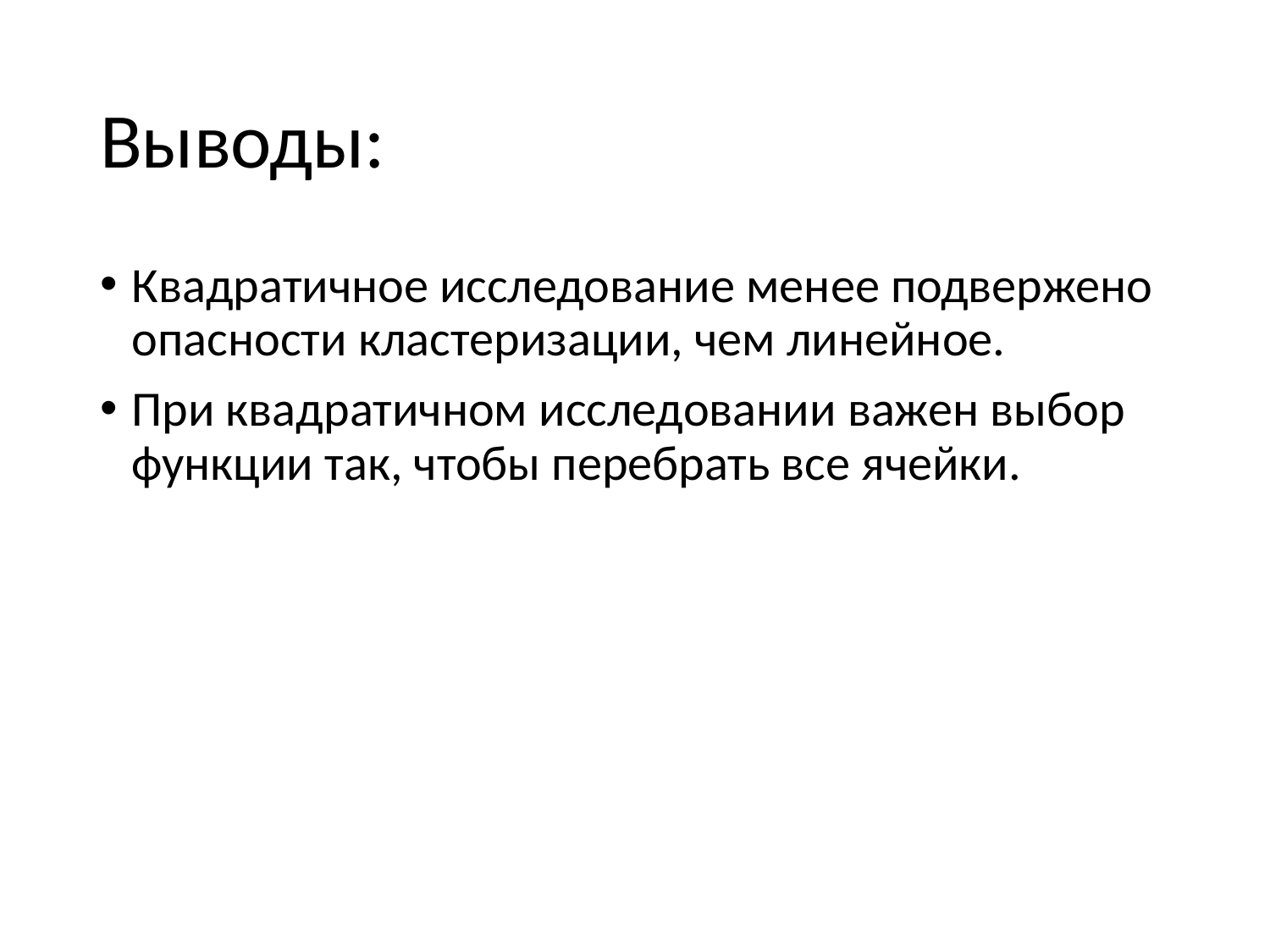

# Выводы:
Квадратичное исследование менее подвержено опасности кластеризации, чем линейное.
При квадратичном исследовании важен выбор функции так, чтобы перебрать все ячейки.